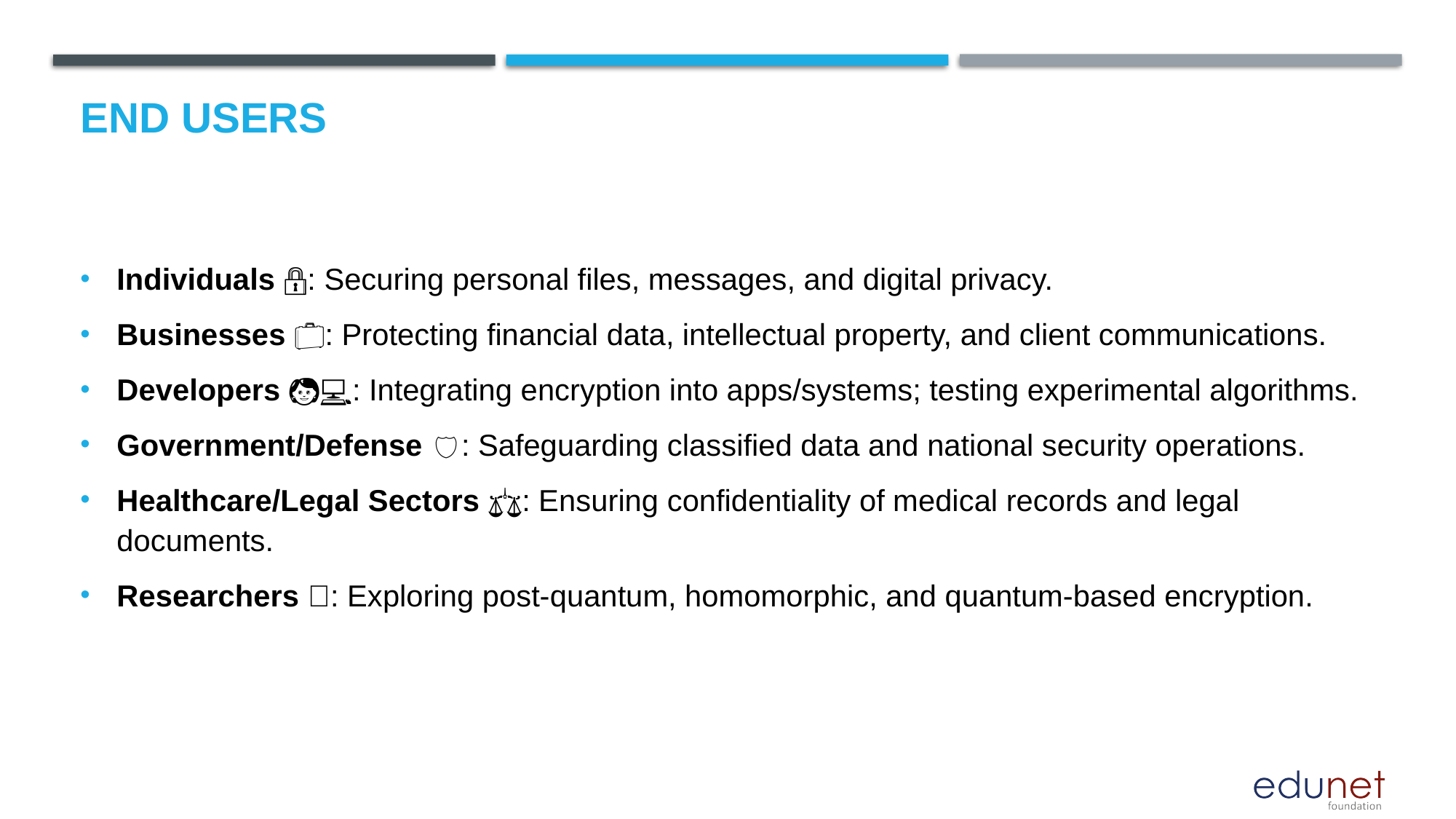

# End users
Individuals 🔒: Securing personal files, messages, and digital privacy.
Businesses 💼: Protecting financial data, intellectual property, and client communications.
Developers 👩💻: Integrating encryption into apps/systems; testing experimental algorithms.
Government/Defense 🛡️: Safeguarding classified data and national security operations.
Healthcare/Legal Sectors ⚖️: Ensuring confidentiality of medical records and legal documents.
Researchers 🧪: Exploring post-quantum, homomorphic, and quantum-based encryption.